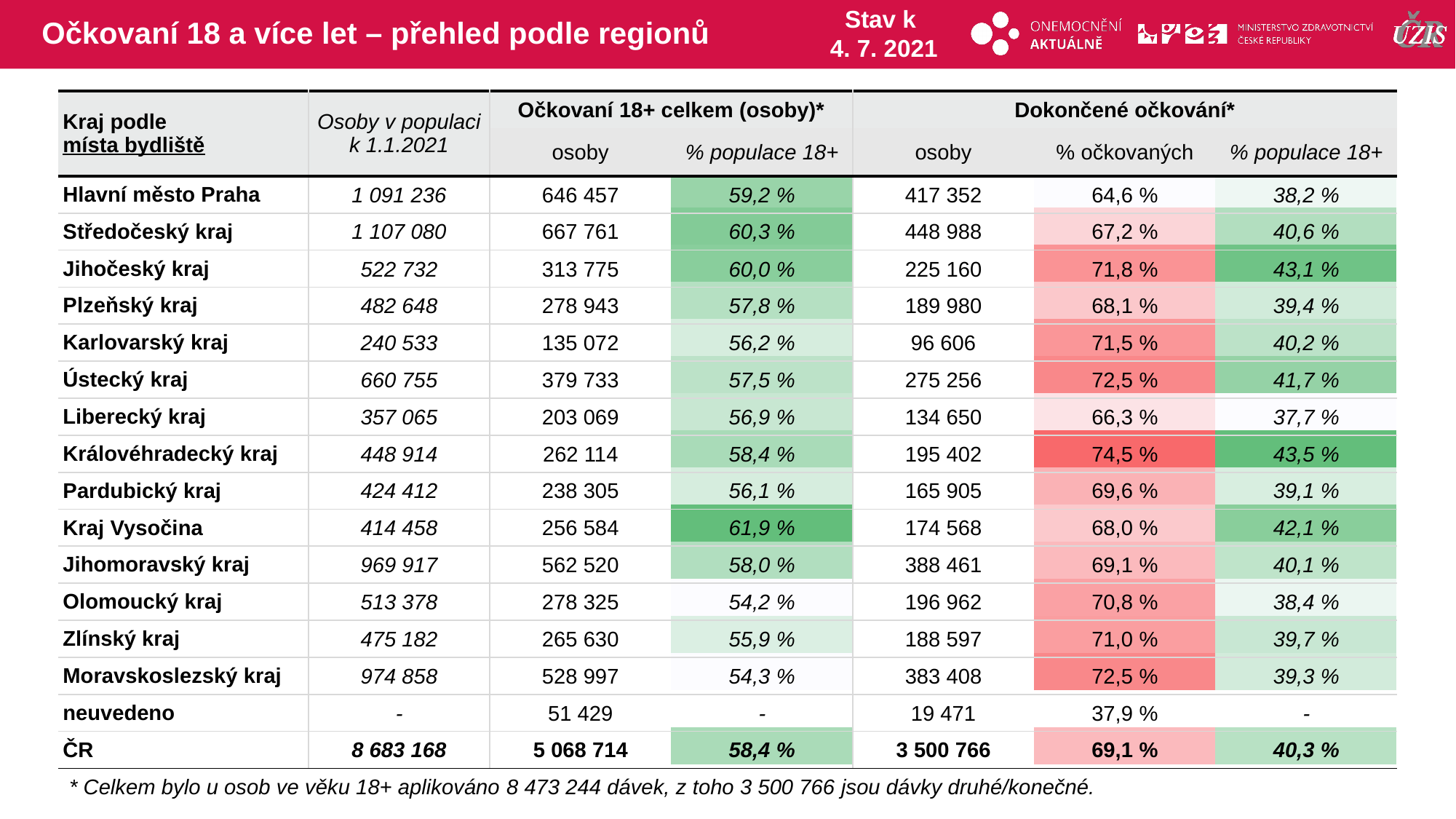

# Očkovaní 18 a více let – přehled podle regionů
Stav k
4. 7. 2021
| Kraj podle místa bydliště | Osoby v populaci k 1.1.2021 | Očkovaní 18+ celkem (osoby)\* |  | Dokončené očkování\* |  |  |
| --- | --- | --- | --- | --- | --- | --- |
|  |  | osoby | % populace 18+ | osoby | % očkovaných | % populace 18+ |
| Hlavní město Praha | 1 091 236 | 646 457 | 59,2 % | 417 352 | 64,6 % | 38,2 % |
| Středočeský kraj | 1 107 080 | 667 761 | 60,3 % | 448 988 | 67,2 % | 40,6 % |
| Jihočeský kraj | 522 732 | 313 775 | 60,0 % | 225 160 | 71,8 % | 43,1 % |
| Plzeňský kraj | 482 648 | 278 943 | 57,8 % | 189 980 | 68,1 % | 39,4 % |
| Karlovarský kraj | 240 533 | 135 072 | 56,2 % | 96 606 | 71,5 % | 40,2 % |
| Ústecký kraj | 660 755 | 379 733 | 57,5 % | 275 256 | 72,5 % | 41,7 % |
| Liberecký kraj | 357 065 | 203 069 | 56,9 % | 134 650 | 66,3 % | 37,7 % |
| Královéhradecký kraj | 448 914 | 262 114 | 58,4 % | 195 402 | 74,5 % | 43,5 % |
| Pardubický kraj | 424 412 | 238 305 | 56,1 % | 165 905 | 69,6 % | 39,1 % |
| Kraj Vysočina | 414 458 | 256 584 | 61,9 % | 174 568 | 68,0 % | 42,1 % |
| Jihomoravský kraj | 969 917 | 562 520 | 58,0 % | 388 461 | 69,1 % | 40,1 % |
| Olomoucký kraj | 513 378 | 278 325 | 54,2 % | 196 962 | 70,8 % | 38,4 % |
| Zlínský kraj | 475 182 | 265 630 | 55,9 % | 188 597 | 71,0 % | 39,7 % |
| Moravskoslezský kraj | 974 858 | 528 997 | 54,3 % | 383 408 | 72,5 % | 39,3 % |
| neuvedeno | - | 51 429 | - | 19 471 | 37,9 % | - |
| ČR | 8 683 168 | 5 068 714 | 58,4 % | 3 500 766 | 69,1 % | 40,3 % |
|  |  |  |  |  |  |
| --- | --- | --- | --- | --- | --- |
|  |  |  |  |  |  |
|  |  |  |  |  |  |
|  |  |  |  |  |  |
|  |  |  |  |  |  |
|  |  |  |  |  |  |
|  |  |  |  |  |  |
|  |  |  |  |  |  |
|  |  |  |  |  |  |
|  |  |  |  |  |  |
|  |  |  |  |  |  |
|  |  |  |  |  |  |
|  |  |  |  |  |  |
|  |  |  |  |  |  |
|  |  |  |  |  |  |
|  |  |  |  |  |  |
* Celkem bylo u osob ve věku 18+ aplikováno 8 473 244 dávek, z toho 3 500 766 jsou dávky druhé/konečné.